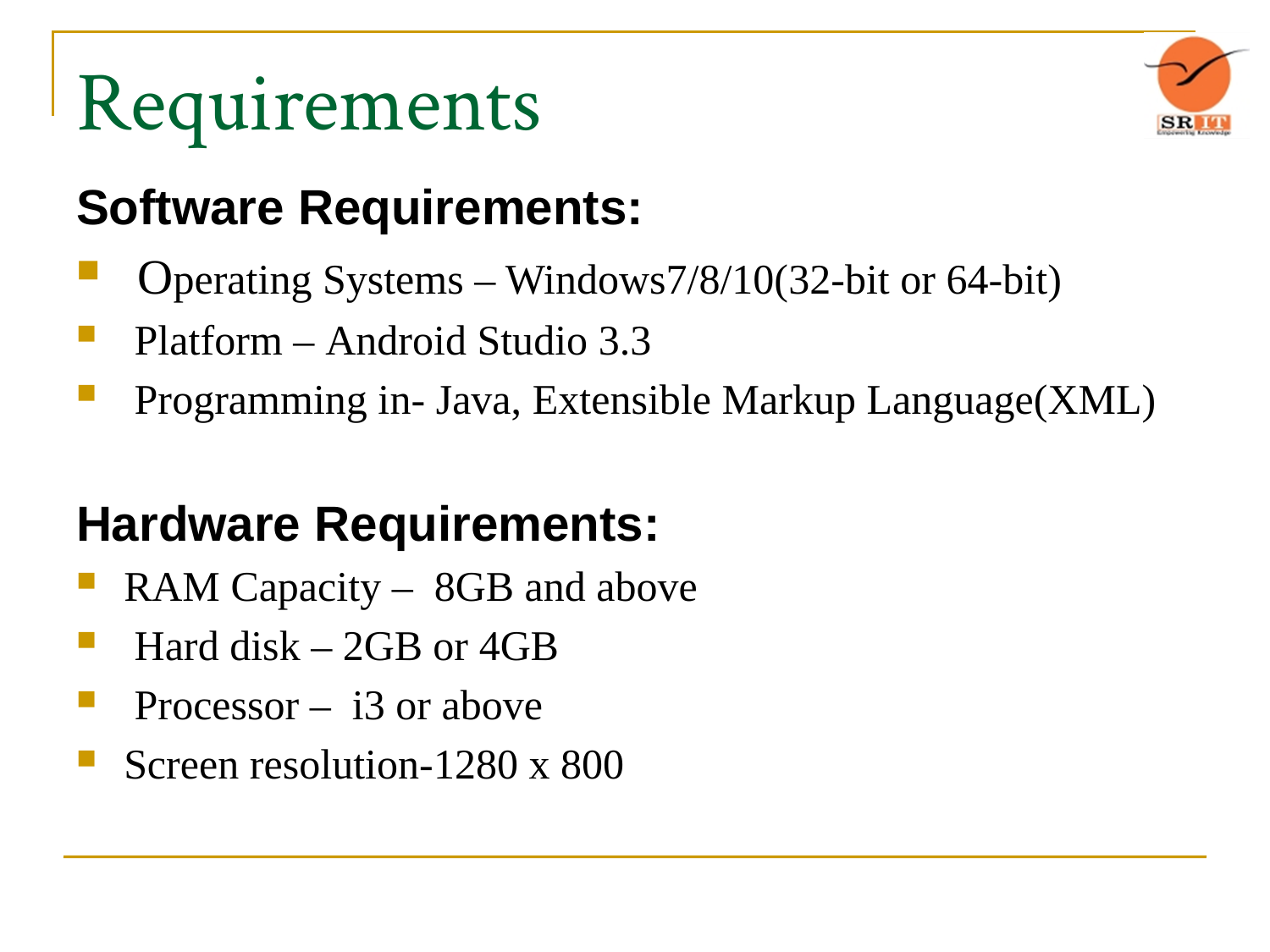

# Requirements
Software Requirements:
 Operating Systems – Windows7/8/10(32-bit or 64-bit)
 Platform – Android Studio 3.3
 Programming in- Java, Extensible Markup Language(XML)

Hardware Requirements:
RAM Capacity –  8GB and above
 Hard disk – 2GB or 4GB
 Processor –  i3 or above
Screen resolution-1280 x 800